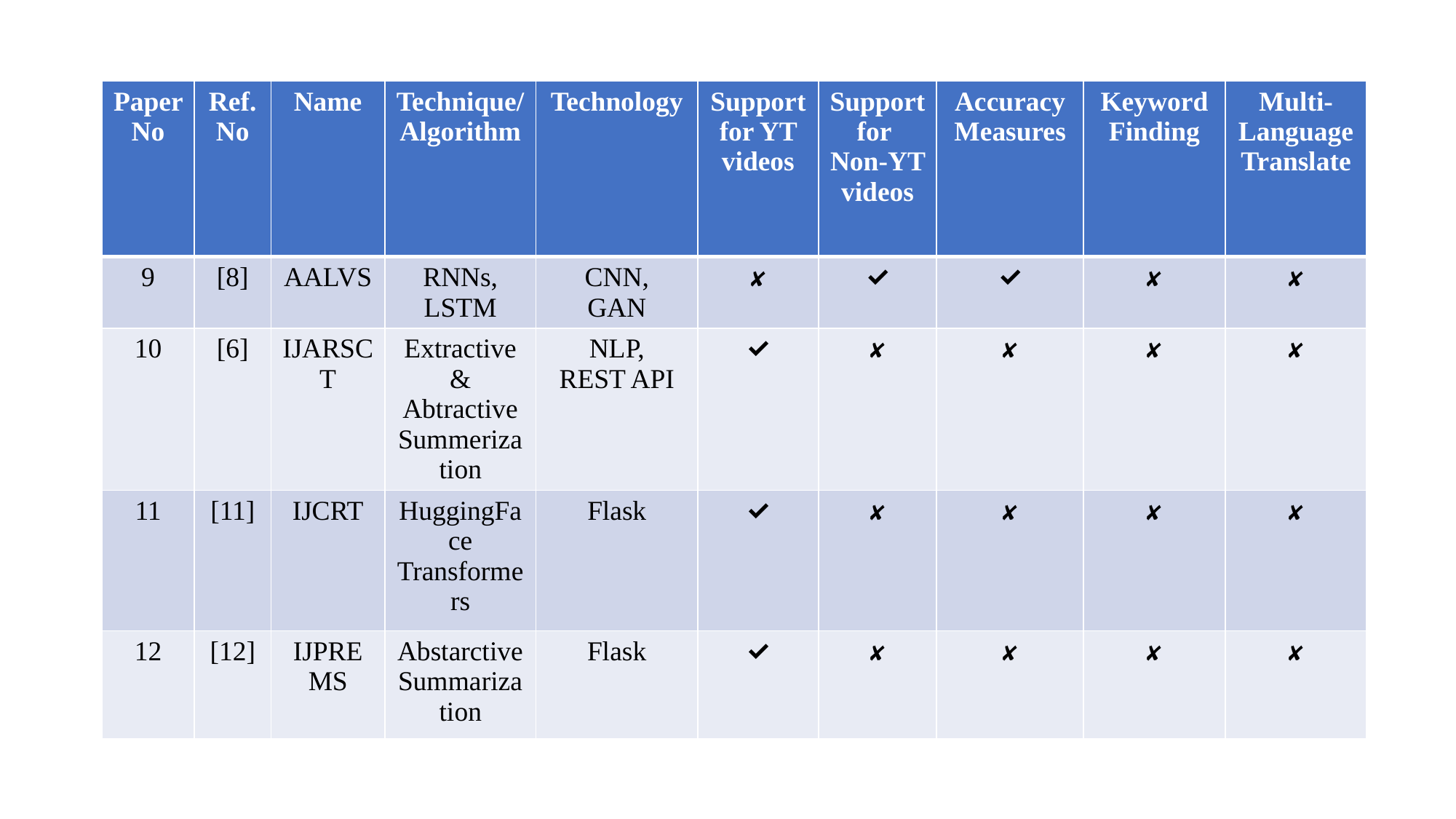

| Paper No | Ref. No | Name | Technique/Algorithm | Technology | Support for YT videos | Support for Non-YT videos | Accuracy Measures | Keyword Finding | Multi-Language Translate |
| --- | --- | --- | --- | --- | --- | --- | --- | --- | --- |
| 9 | [8] | AALVS | RNNs, LSTM | CNN, GAN | ✘ | ✓ | ✓ | ✘ | ✘ |
| 10 | [6] | IJARSCT | Extractive & Abtractive Summerization | NLP, REST API | ✓ | ✘ | ✘ | ✘ | ✘ |
| 11 | [11] | IJCRT | HuggingFace Transformers | Flask | ✓ | ✘ | ✘ | ✘ | ✘ |
| 12 | [12] | IJPREMS | Abstarctive Summarization | Flask | ✓ | ✘ | ✘ | ✘ | ✘ |